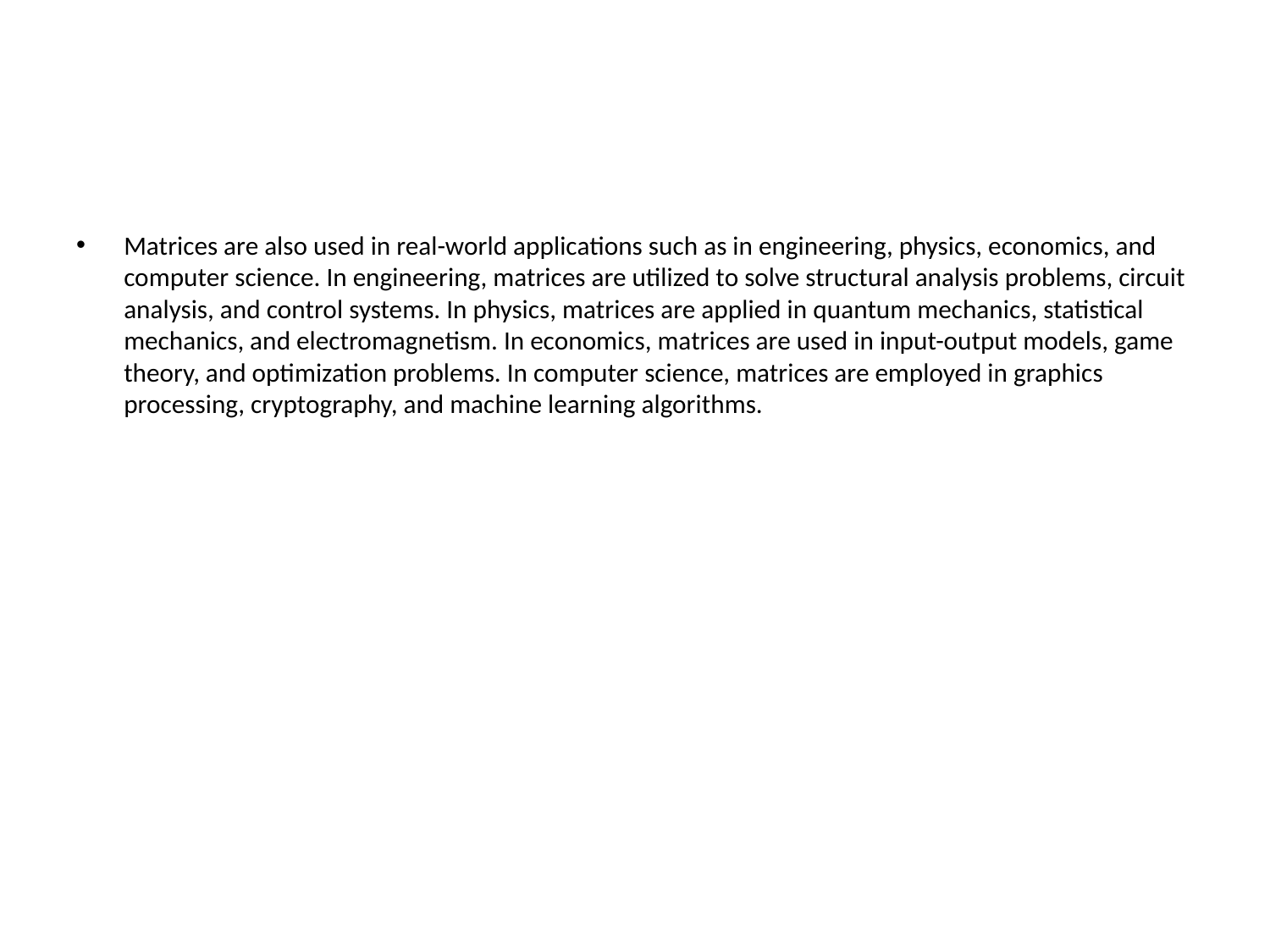

#
Matrices are also used in real-world applications such as in engineering, physics, economics, and computer science. In engineering, matrices are utilized to solve structural analysis problems, circuit analysis, and control systems. In physics, matrices are applied in quantum mechanics, statistical mechanics, and electromagnetism. In economics, matrices are used in input-output models, game theory, and optimization problems. In computer science, matrices are employed in graphics processing, cryptography, and machine learning algorithms.